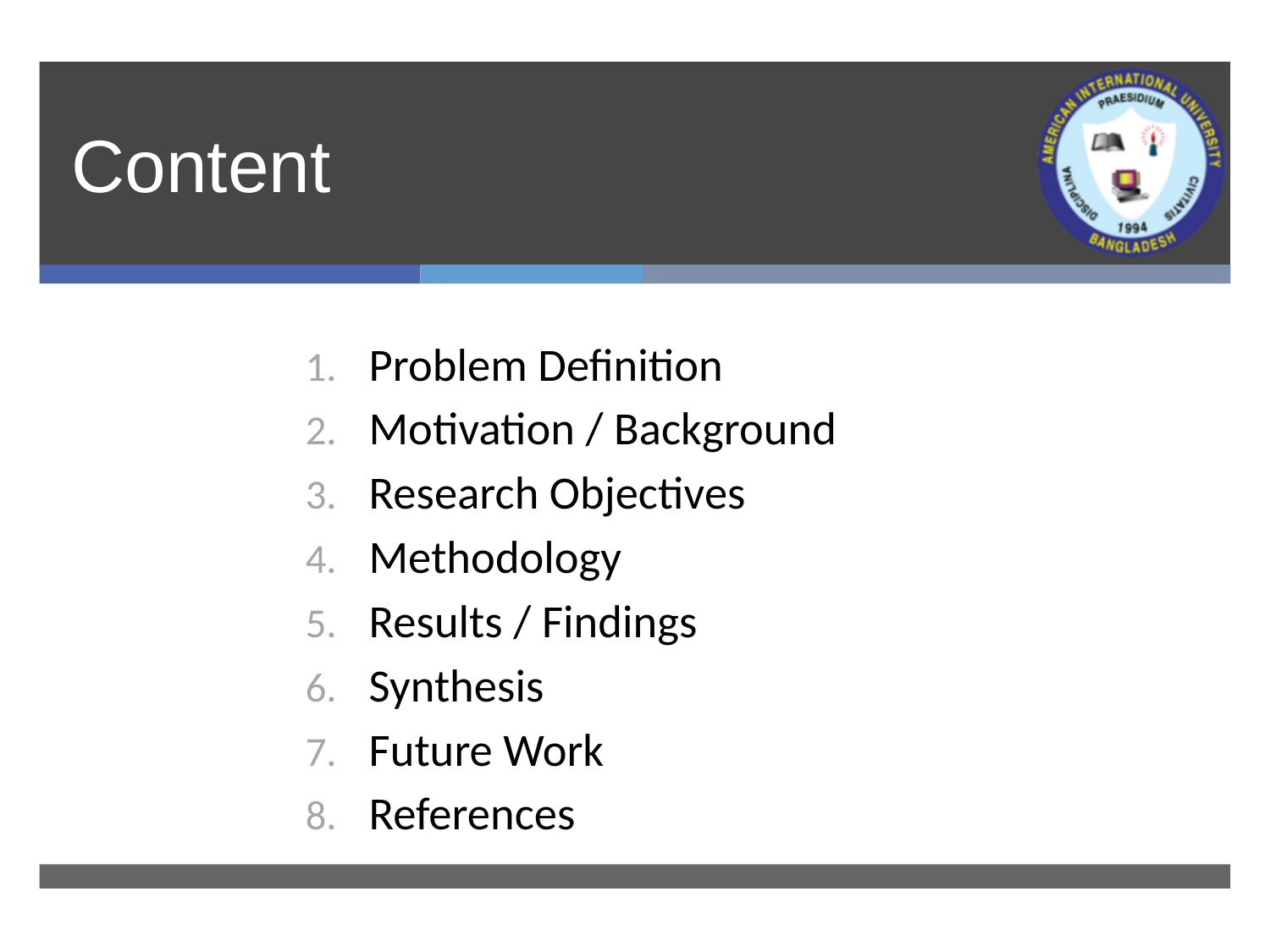

# Content
Problem Definition
Motivation / Background
Research Objectives
Methodology
Results / Findings
Synthesis
Future Work
References